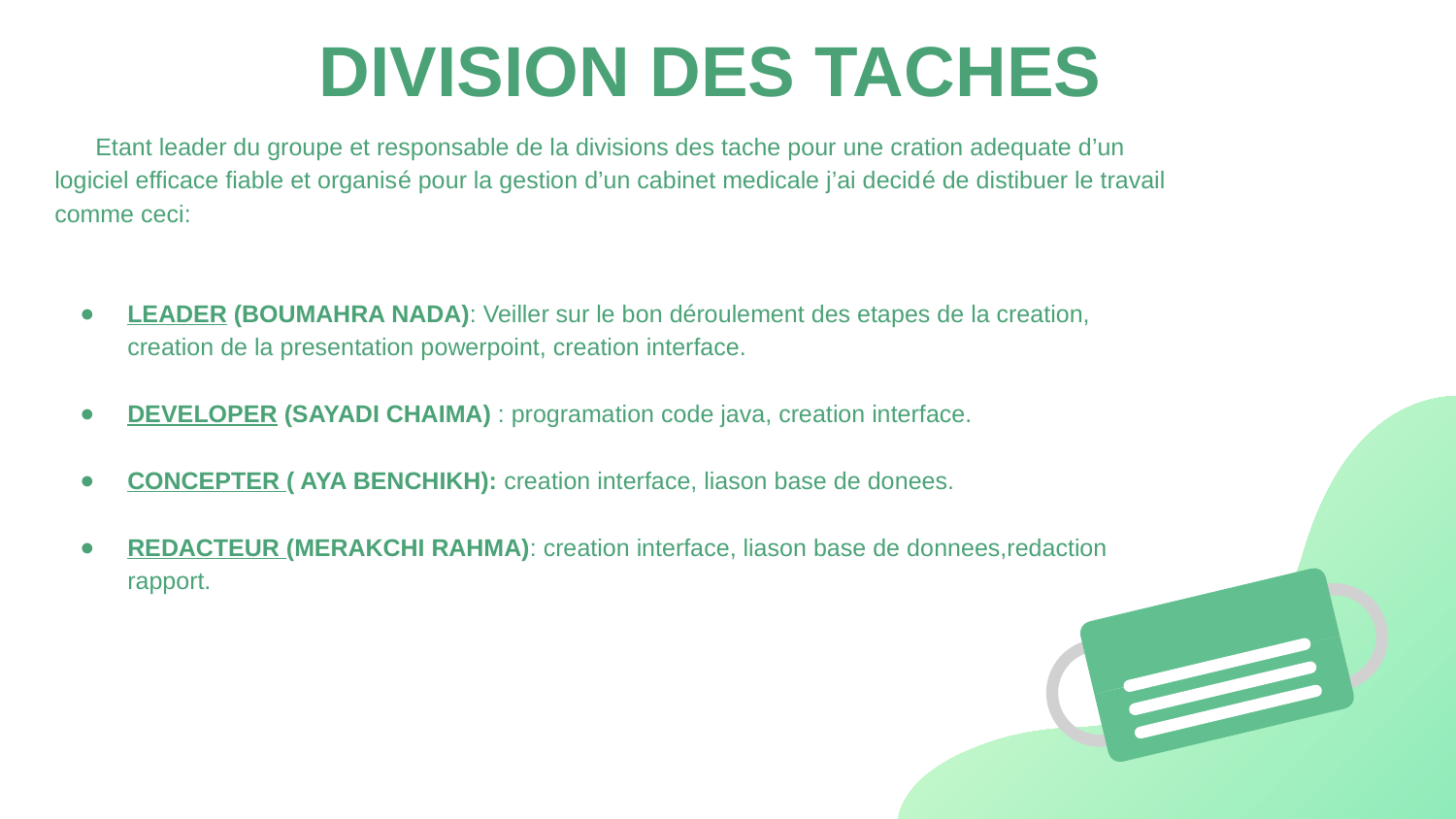

# DIVISION DES TACHES
      Etant leader du groupe et responsable de la divisions des tache pour une cration adequate d’un logiciel efficace fiable et organisé pour la gestion d’un cabinet medicale j’ai decidé de distibuer le travail comme ceci:

LEADER (BOUMAHRA NADA): Veiller sur le bon déroulement des etapes de la creation, creation de la presentation powerpoint, creation interface.

DEVELOPER (SAYADI CHAIMA) : programation code java, creation interface.

CONCEPTER ( AYA BENCHIKH): creation interface, liason base de donees.

REDACTEUR (MERAKCHI RAHMA): creation interface, liason base de donnees,redaction rapport.